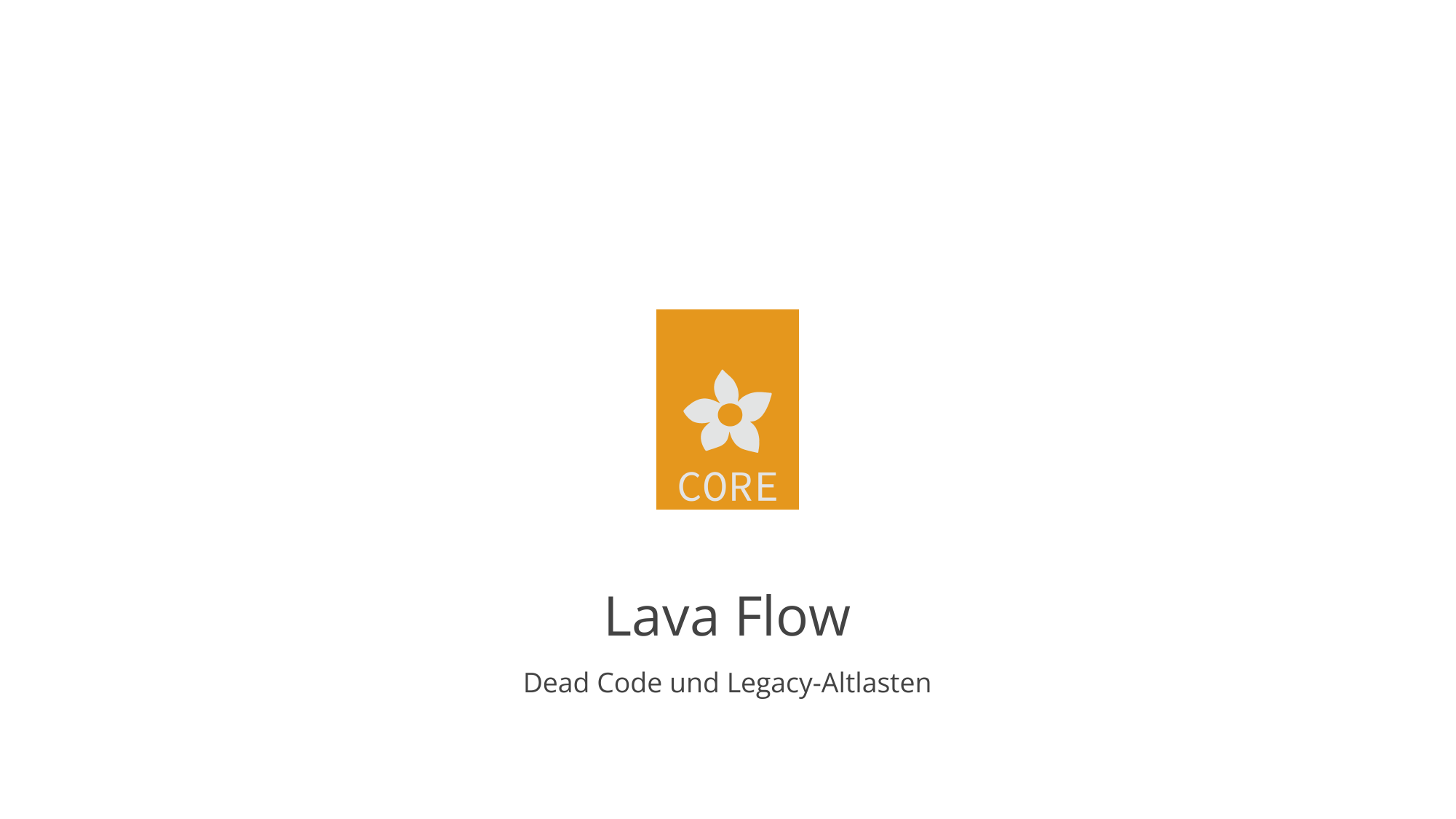

# Lava Flow
Dead Code und Legacy-Altlasten